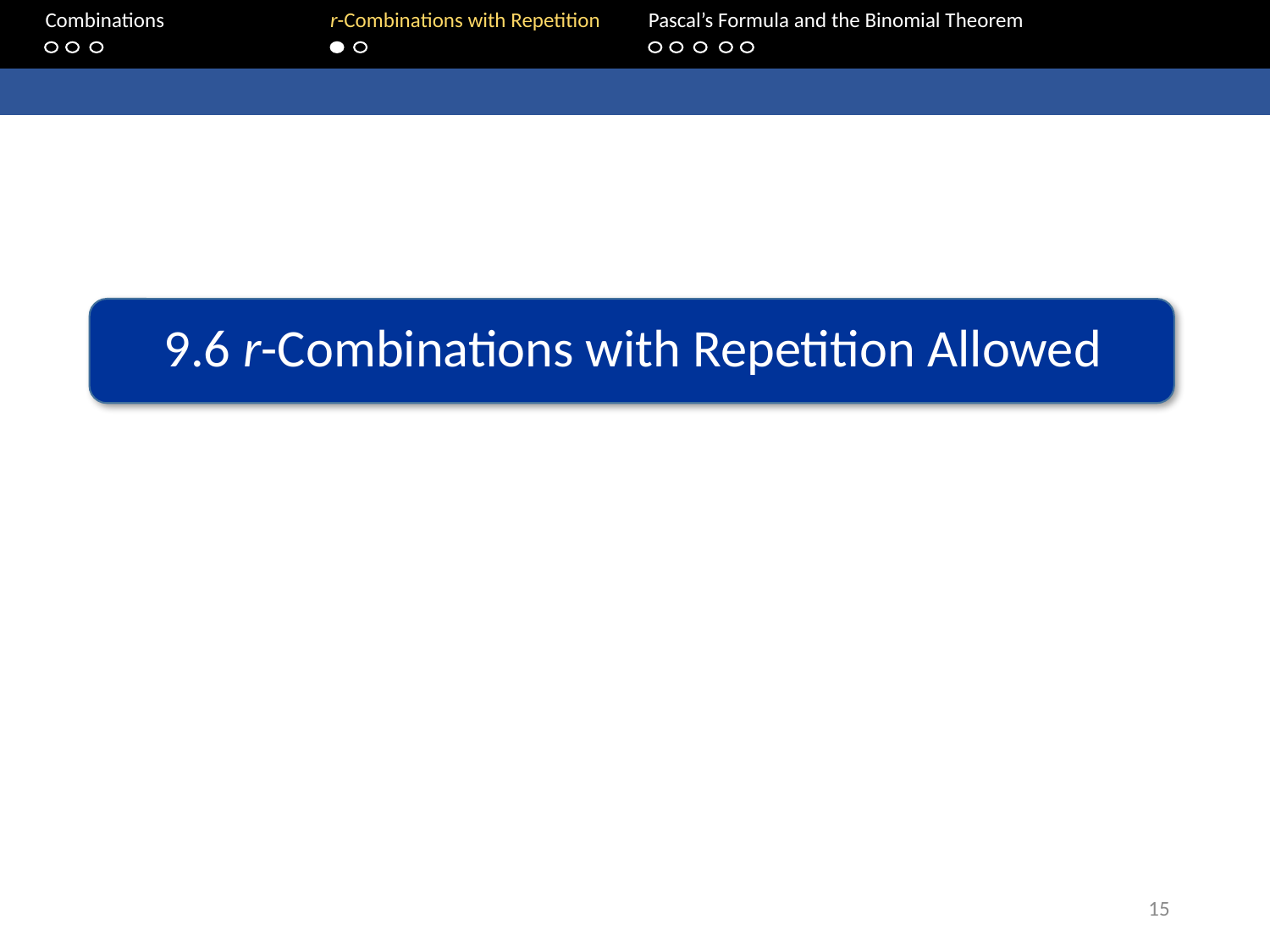

Combinations		r-Combinations with Repetition	Pascal’s Formula and the Binomial Theorem

9.6 r-Combinations with Repetition Allowed
15